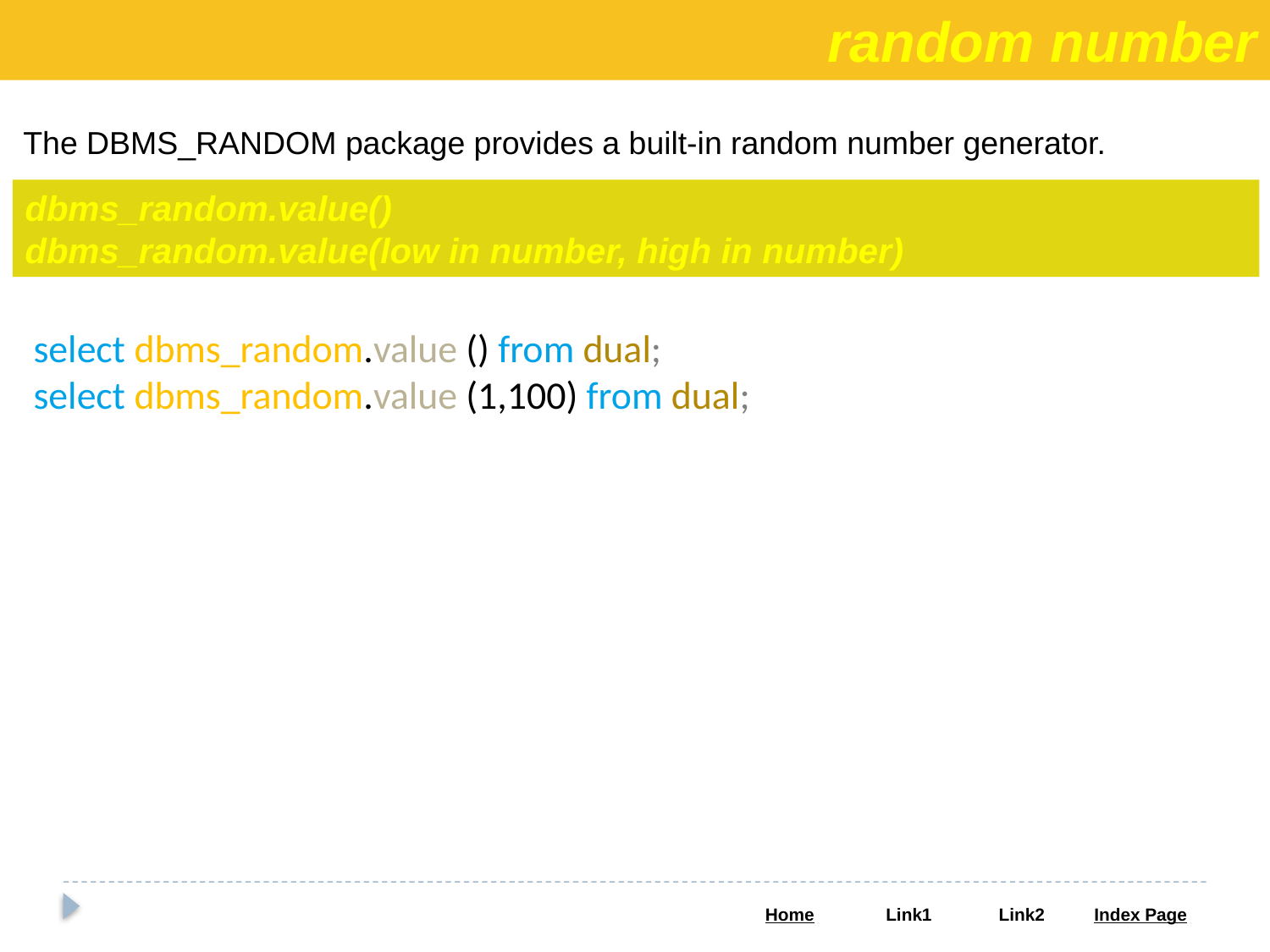

random number
The DBMS_RANDOM package provides a built-in random number generator.
dbms_random.value()
dbms_random.value(low in number, high in number)
select dbms_random.value () from dual;
select dbms_random.value (1,100) from dual;